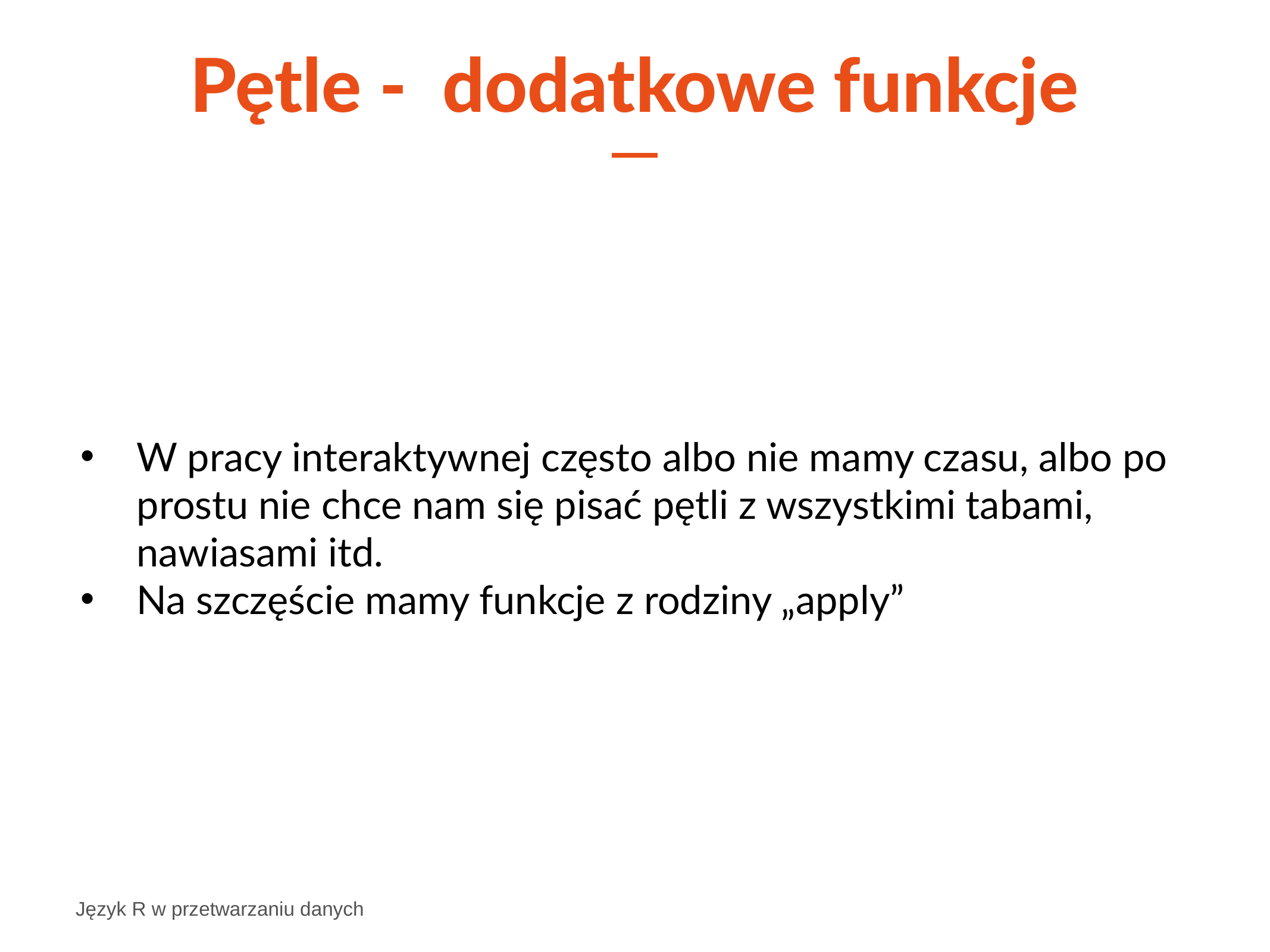

# Pętle -  dodatkowe funkcje

W pracy interaktywnej często albo nie mamy czasu, albo po prostu nie chce nam się pisać pętli z wszystkimi tabami, nawiasami itd.
Na szczęście mamy funkcje z rodziny „apply”
Język R w przetwarzaniu danych